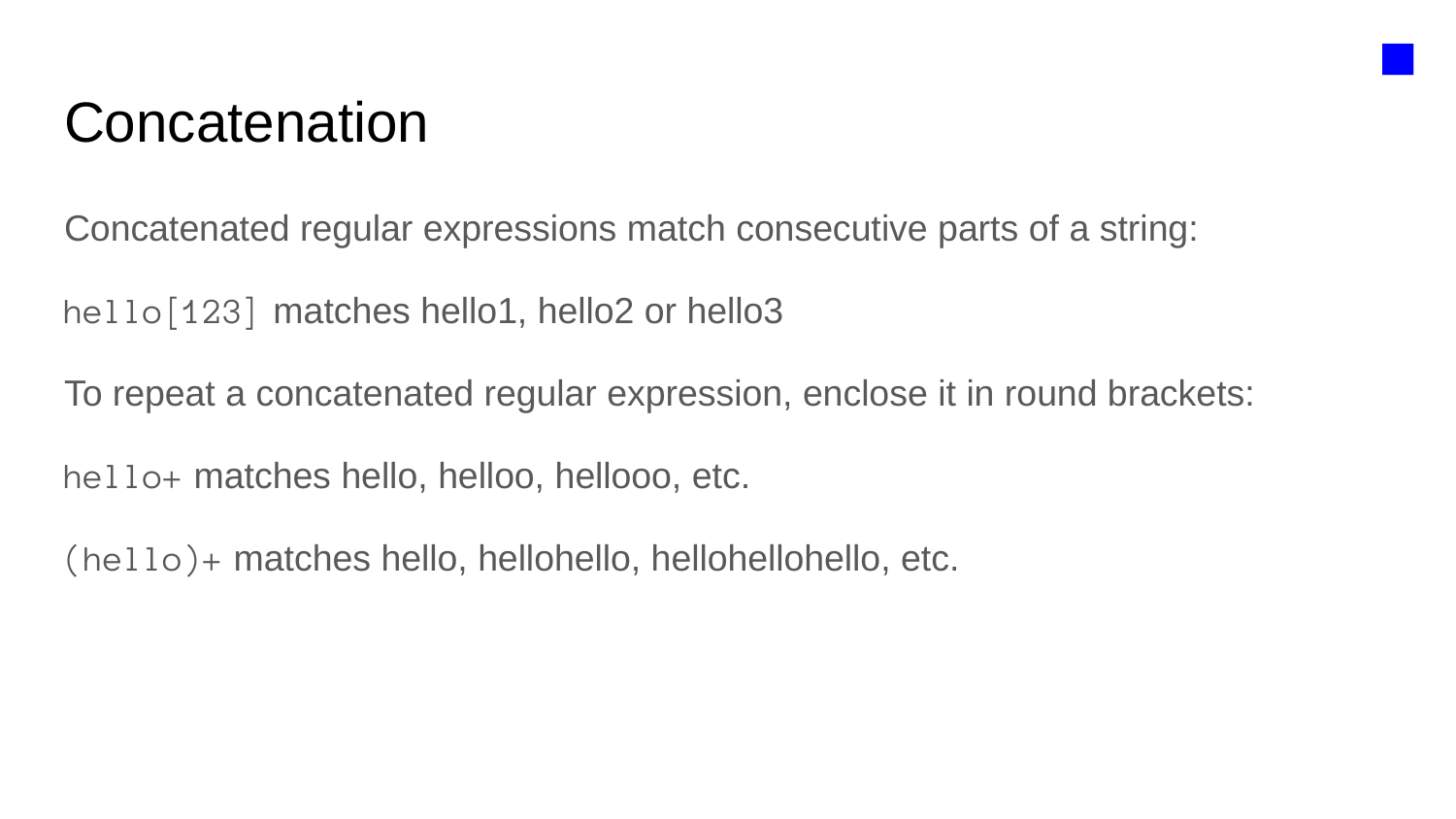

■
# Concatenation
Concatenated regular expressions match consecutive parts of a string:
hello[123] matches hello1, hello2 or hello3
To repeat a concatenated regular expression, enclose it in round brackets:
hello+ matches hello, helloo, hellooo, etc.
(hello)+ matches hello, hellohello, hellohellohello, etc.